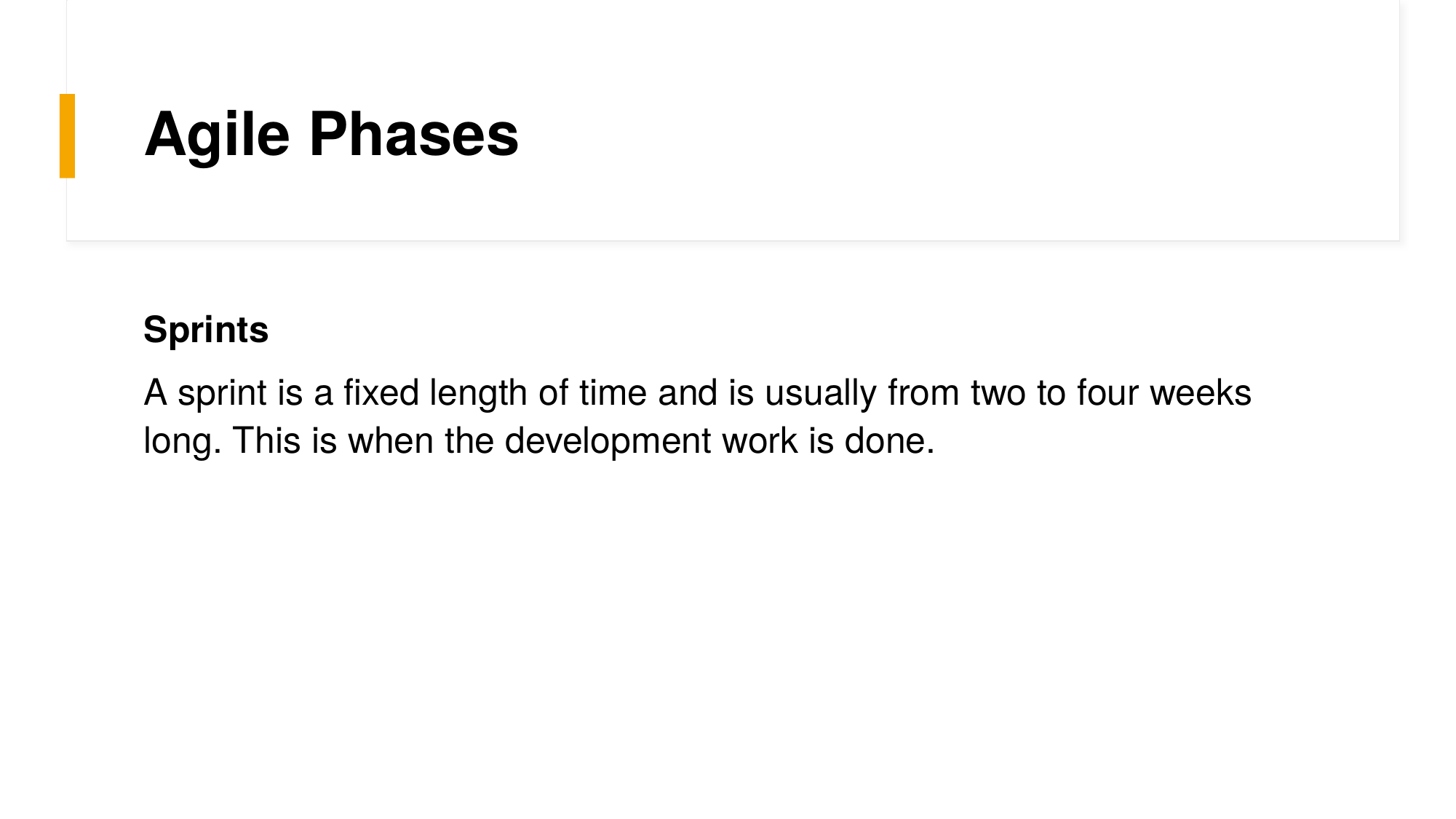

# Agile Phases
Sprints
A sprint is a fixed length of time and is usually from two to four weeks long. This is when the development work is done.